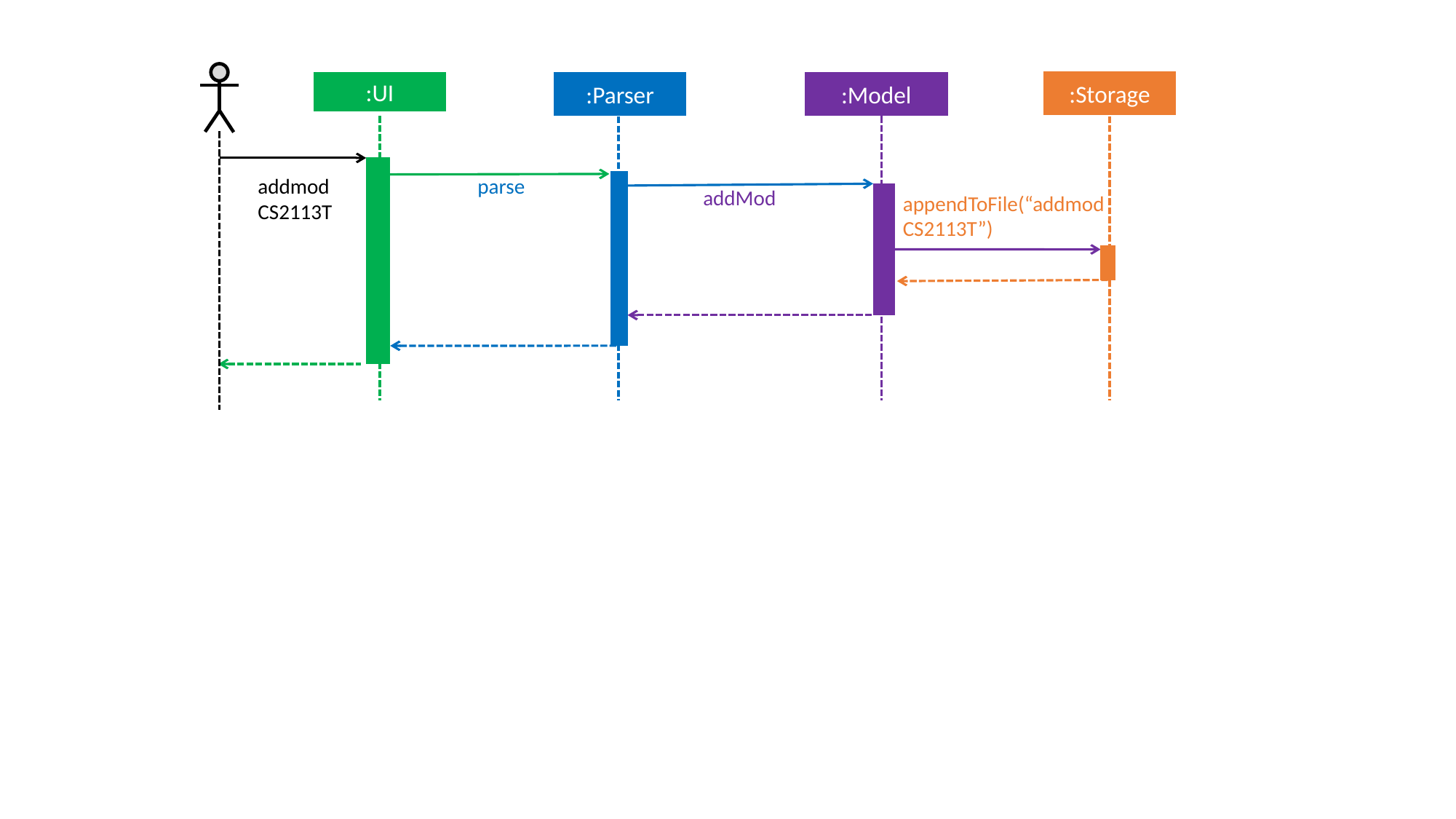

:Storage
:Parser
:UI
:Model

parse
addmod
CS2113T

addMod
appendToFile(“addmod CS2113T”)